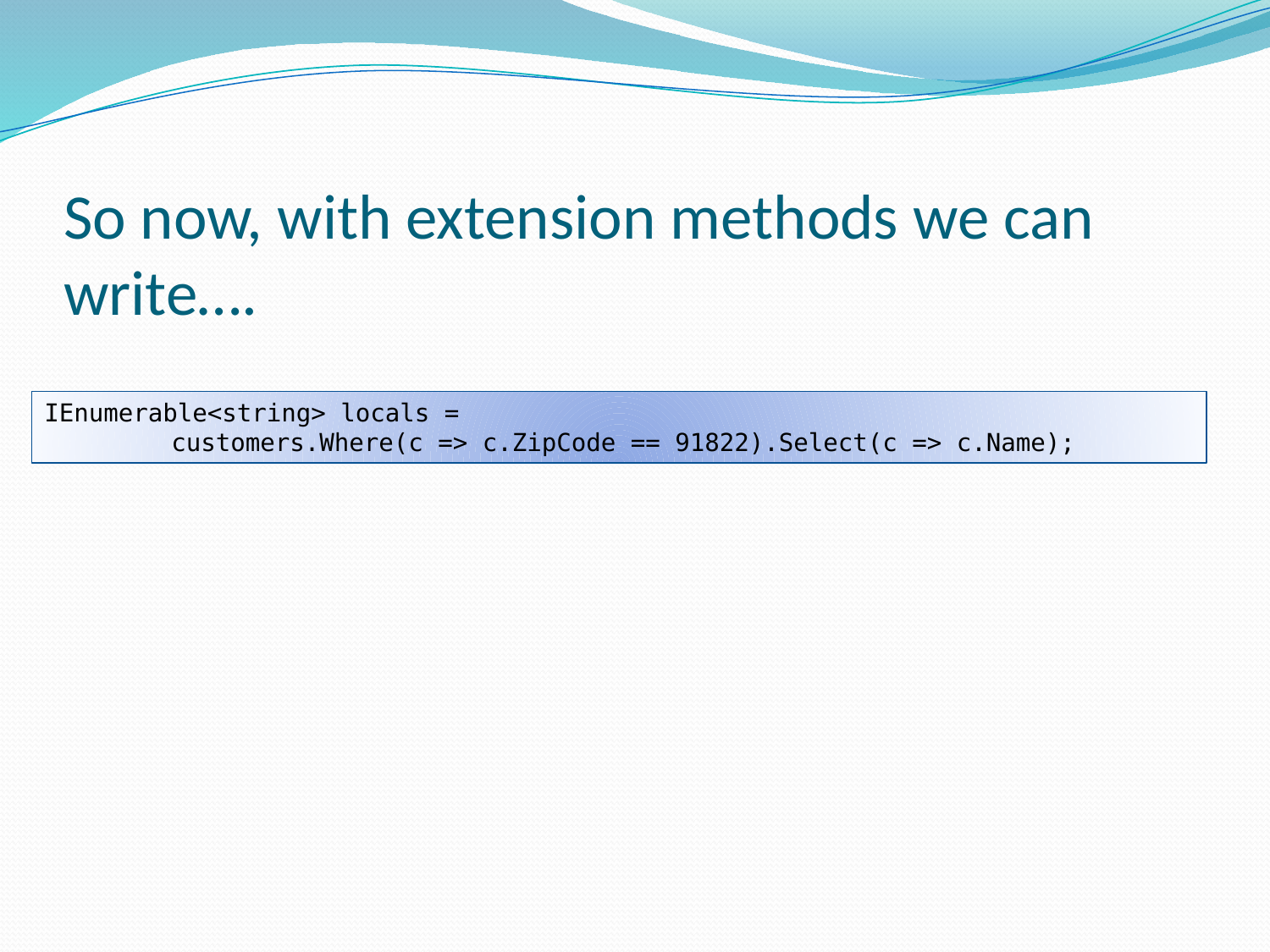

# So now, with extension methods we can write….
IEnumerable<string> locals =
	customers.Where(c => c.ZipCode == 91822).Select(c => c.Name);